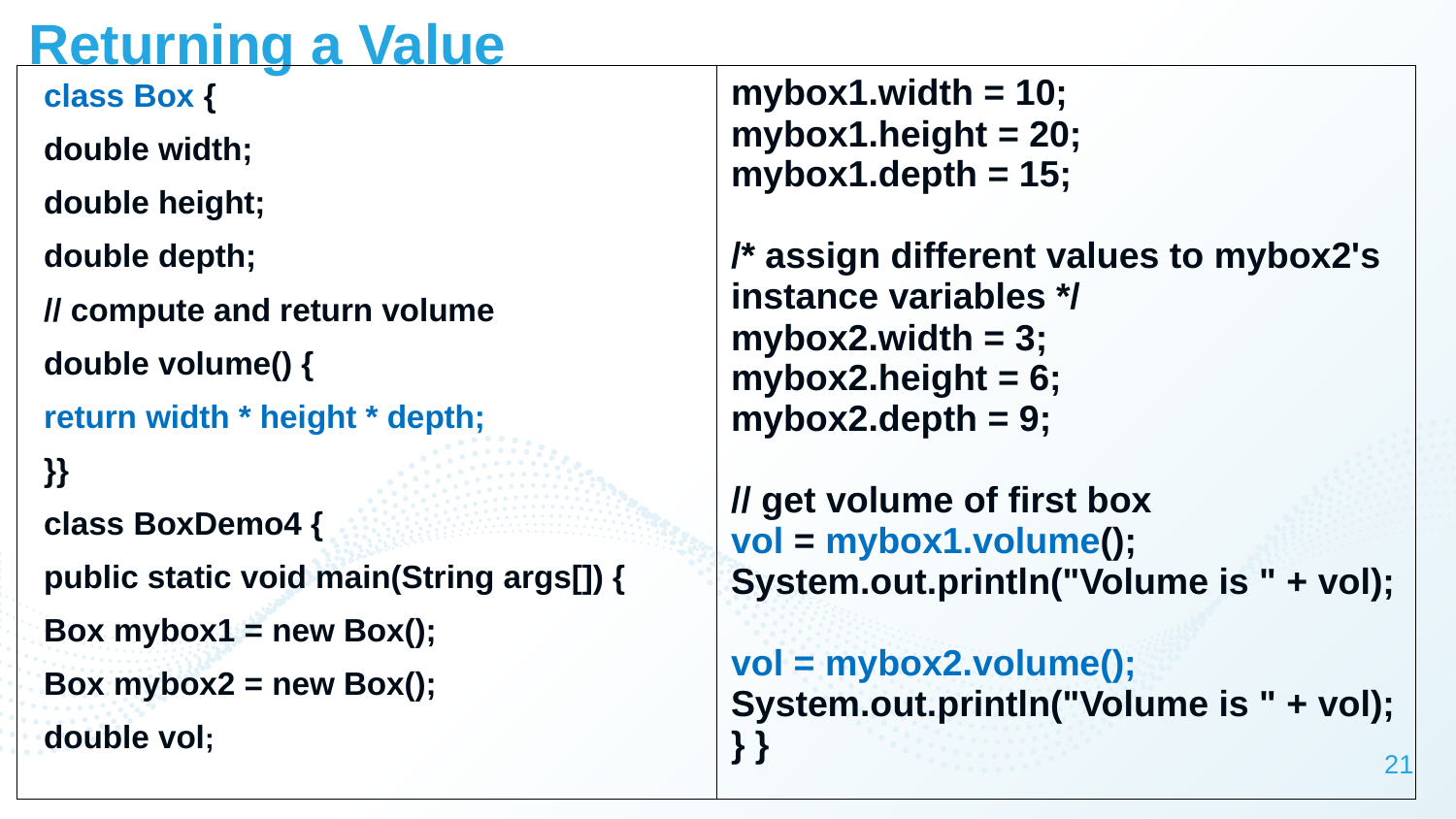

# Returning a Value
| class Box { double width; double height; double depth; // compute and return volume double volume() { return width \* height \* depth; }} class BoxDemo4 { public static void main(String args[]) { Box mybox1 = new Box(); Box mybox2 = new Box(); double vol; | mybox1.width = 10; mybox1.height = 20; mybox1.depth = 15; /\* assign different values to mybox2's instance variables \*/ mybox2.width = 3; mybox2.height = 6; mybox2.depth = 9; // get volume of first box vol = mybox1.volume(); System.out.println("Volume is " + vol); vol = mybox2.volume(); System.out.println("Volume is " + vol); } } |
| --- | --- |

21